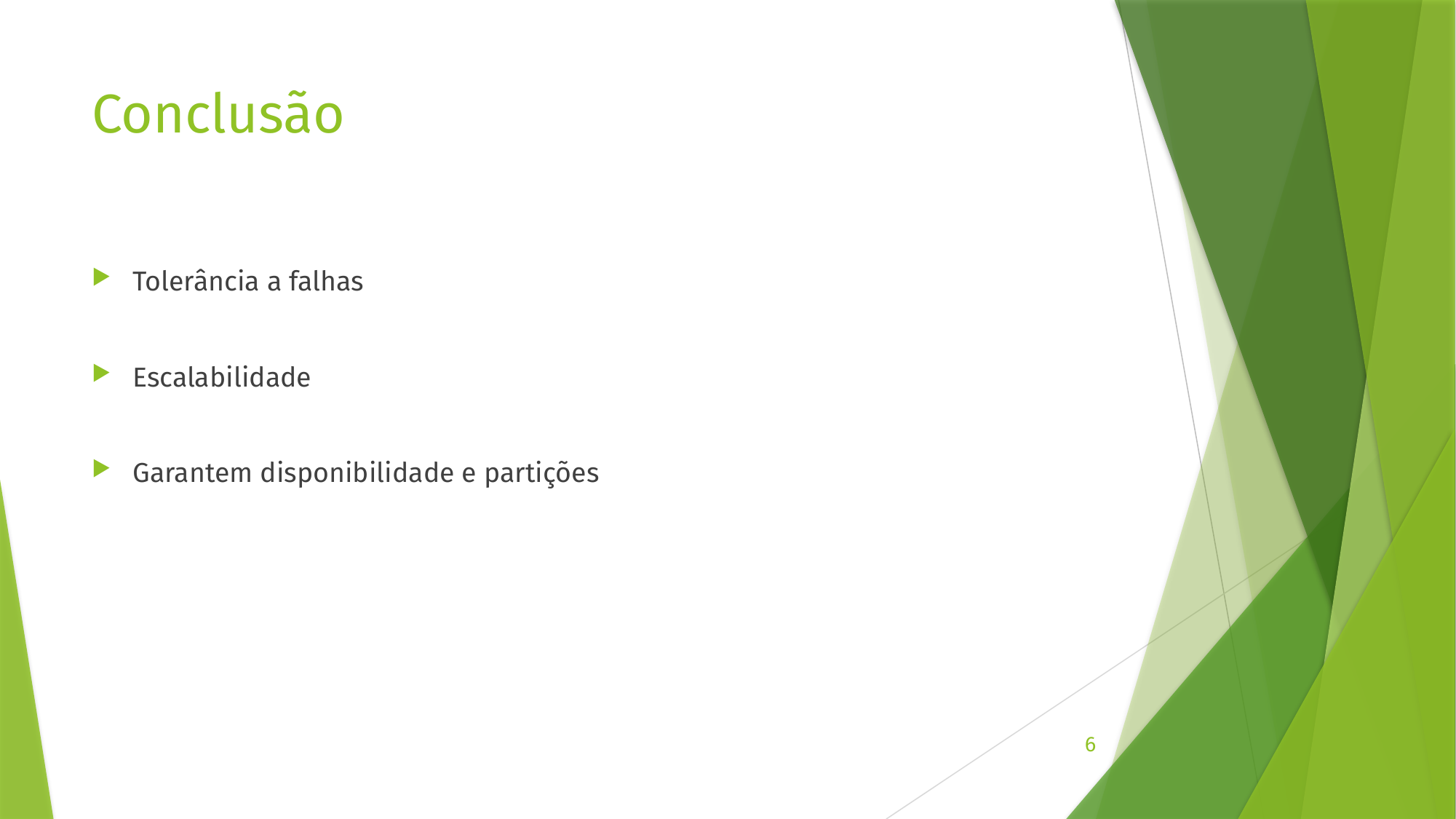

# Conclusão
Tolerância a falhas

Escalabilidade

Garantem disponibilidade e partições
6